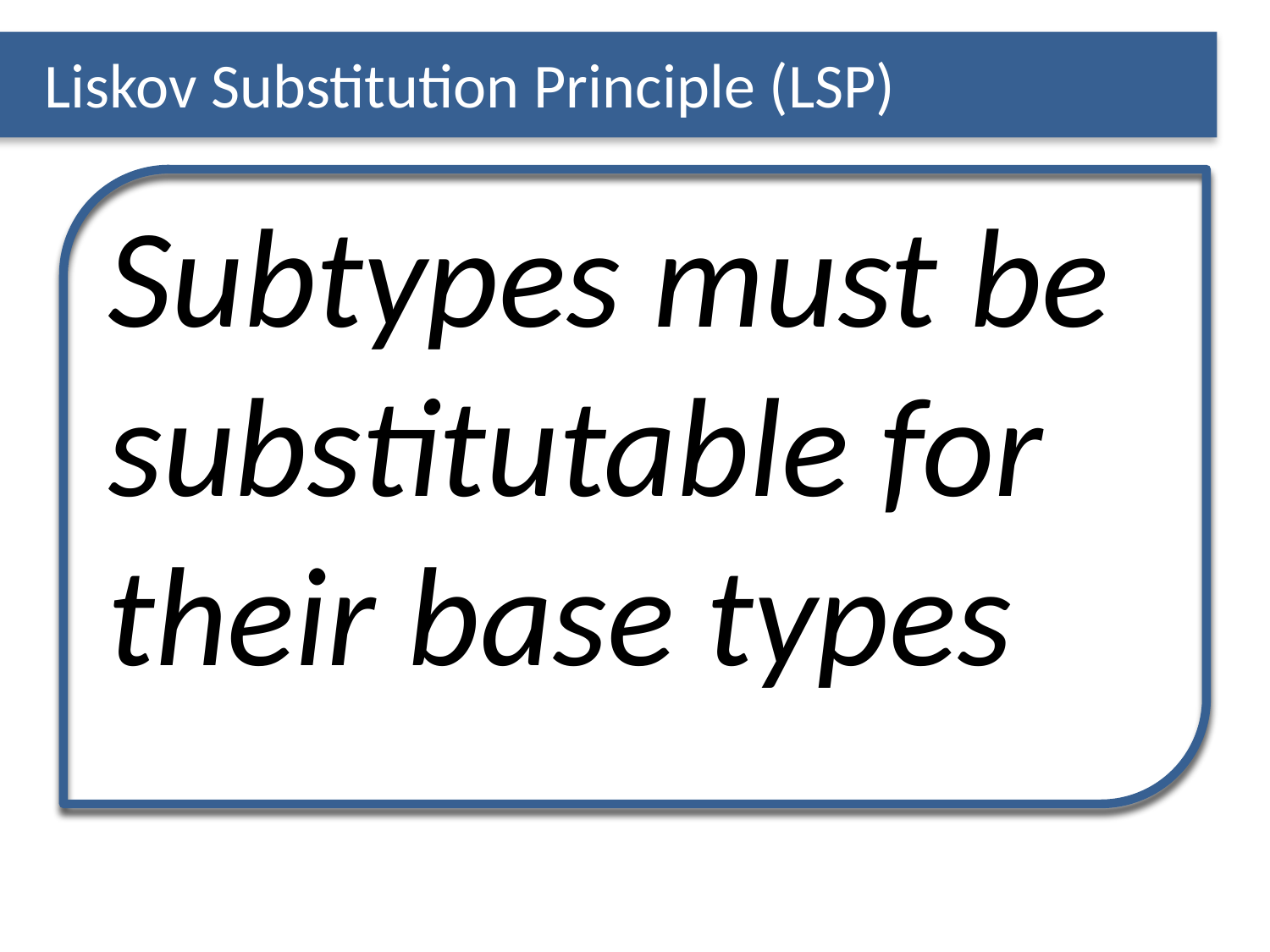

# Liskov Substitution Principle (LSP)
Subtypes must be substitutable for their base types